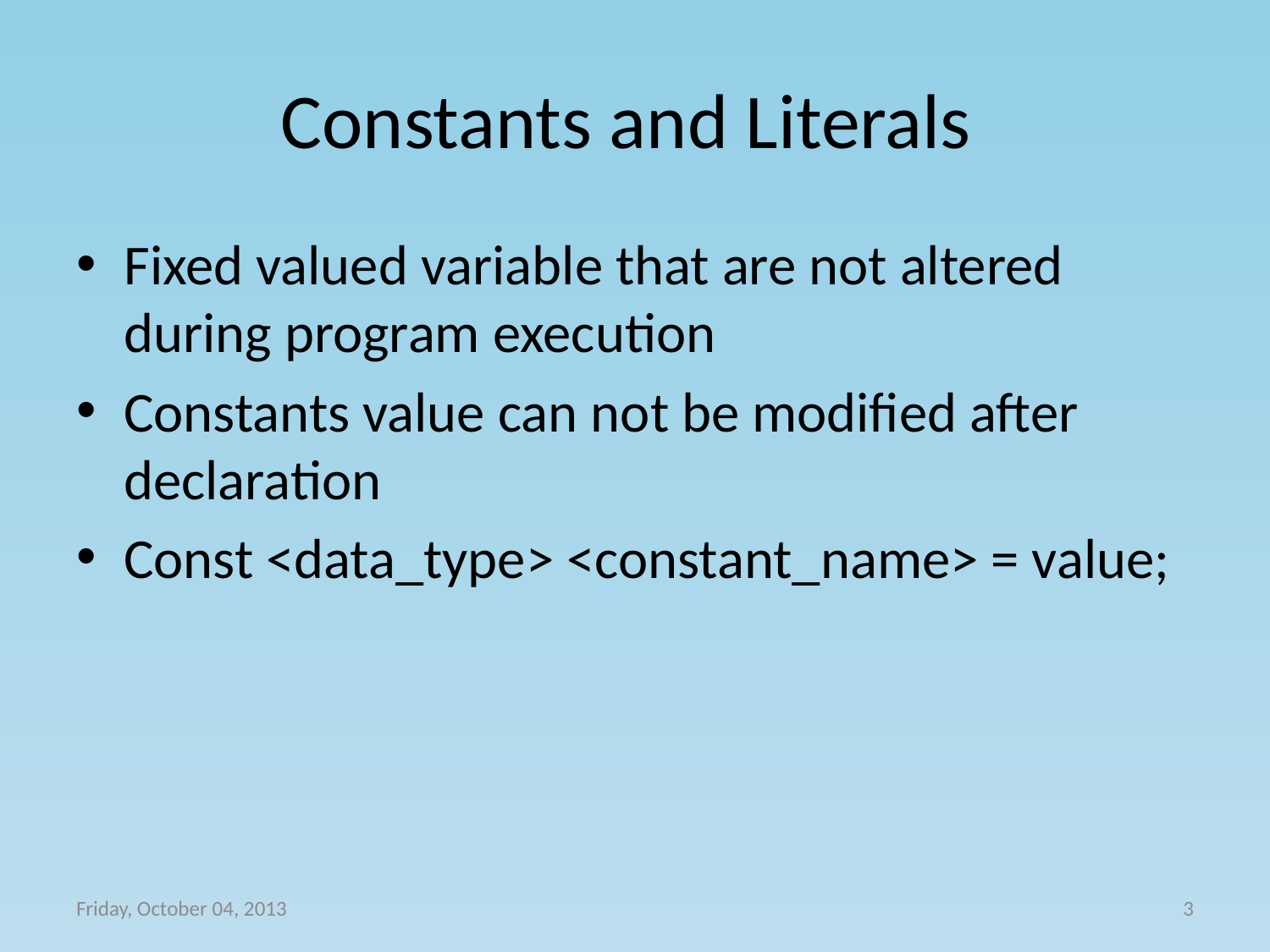

# Constants and Literals
Fixed valued variable that are not altered during program execution
Constants value can not be modified after declaration
Const <data_type> <constant_name> = value;
Friday, October 04, 2013
3